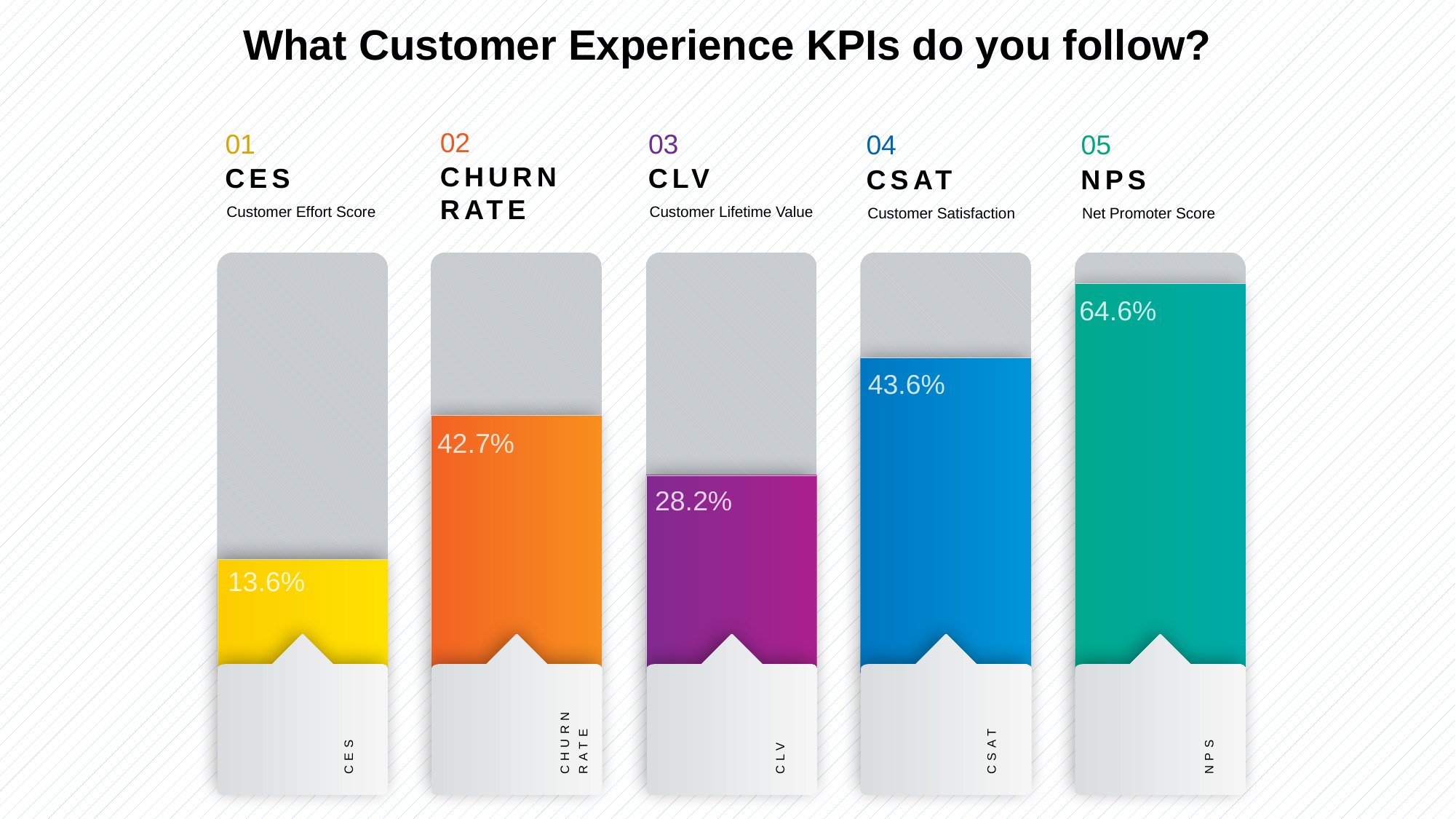

What Customer Experience KPIs do you follow?
02
CHURN RATE

01
CES
Customer Effort Score
03
CLV
Customer Lifetime Value
04
CSAT
Customer Satisfaction
05
NPS
Net Promoter Score

64.6%

43.6%

42.7%

28.2%
13.6%

RATE
NPS
CSAT

CLV

CES
CHURN